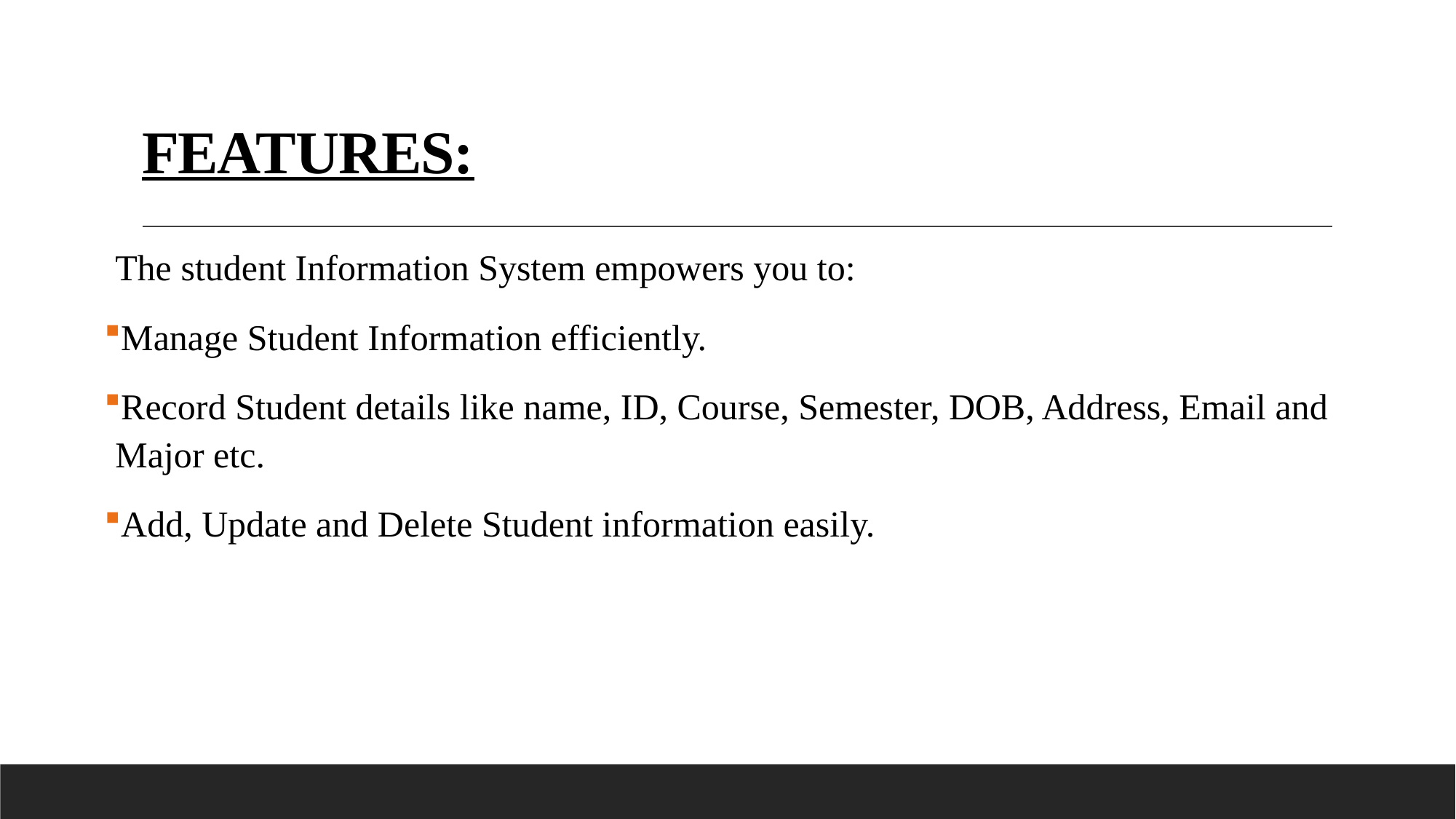

# FEATURES:
The student Information System empowers you to:
Manage Student Information efficiently.
Record Student details like name, ID, Course, Semester, DOB, Address, Email and Major etc.
Add, Update and Delete Student information easily.